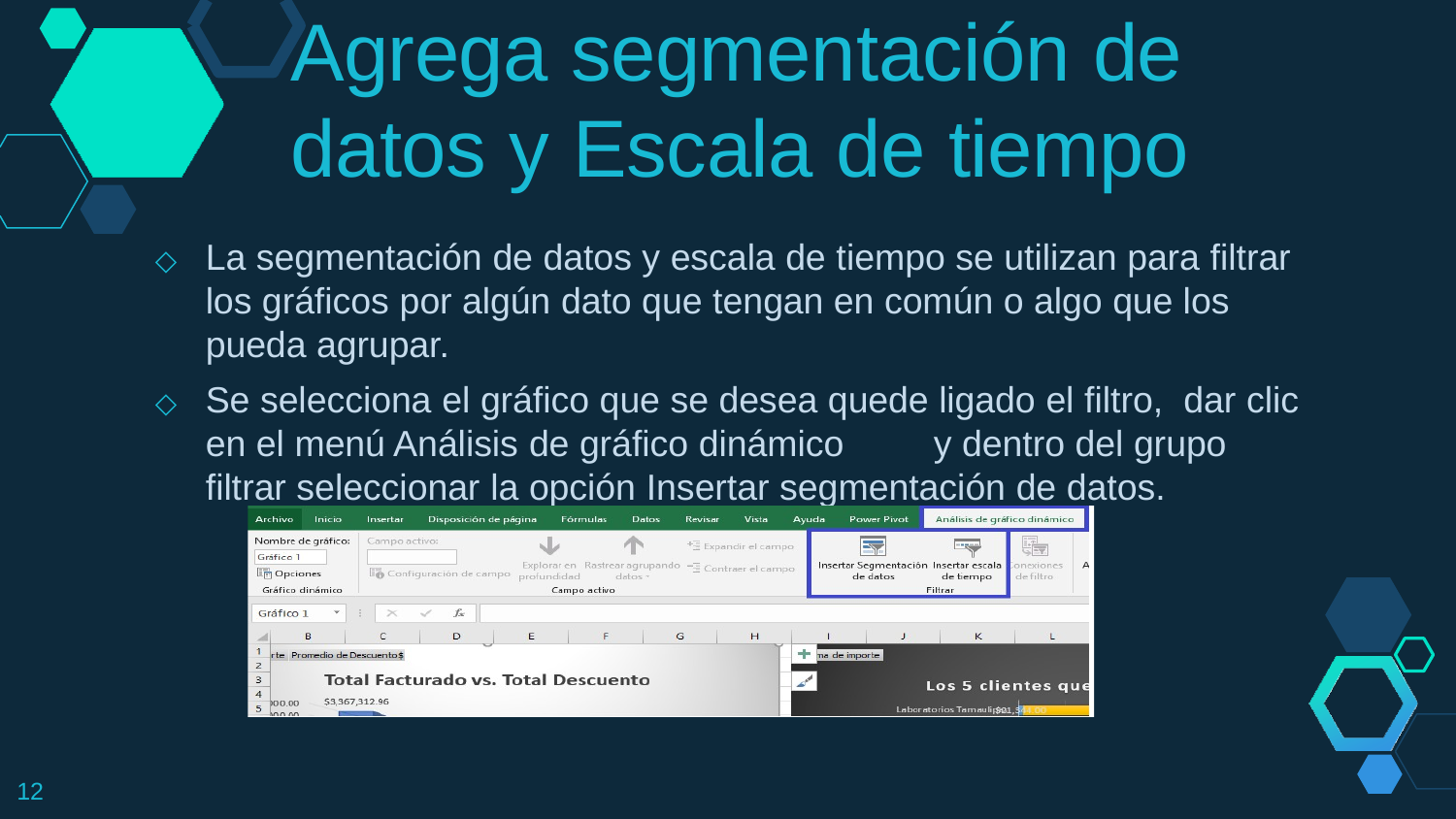

Agrega segmentación de
datos y Escala de tiempo

◇	La segmentación de datos y escala de tiempo se utilizan para filtrar los gráficos por algún dato que tengan en común o algo que los pueda agrupar.

◇	Se selecciona el gráfico que se desea quede ligado el filtro,  dar clic en el menú Análisis de gráfico dinámico	y dentro del grupo filtrar seleccionar la opción Insertar segmentación de datos.

12